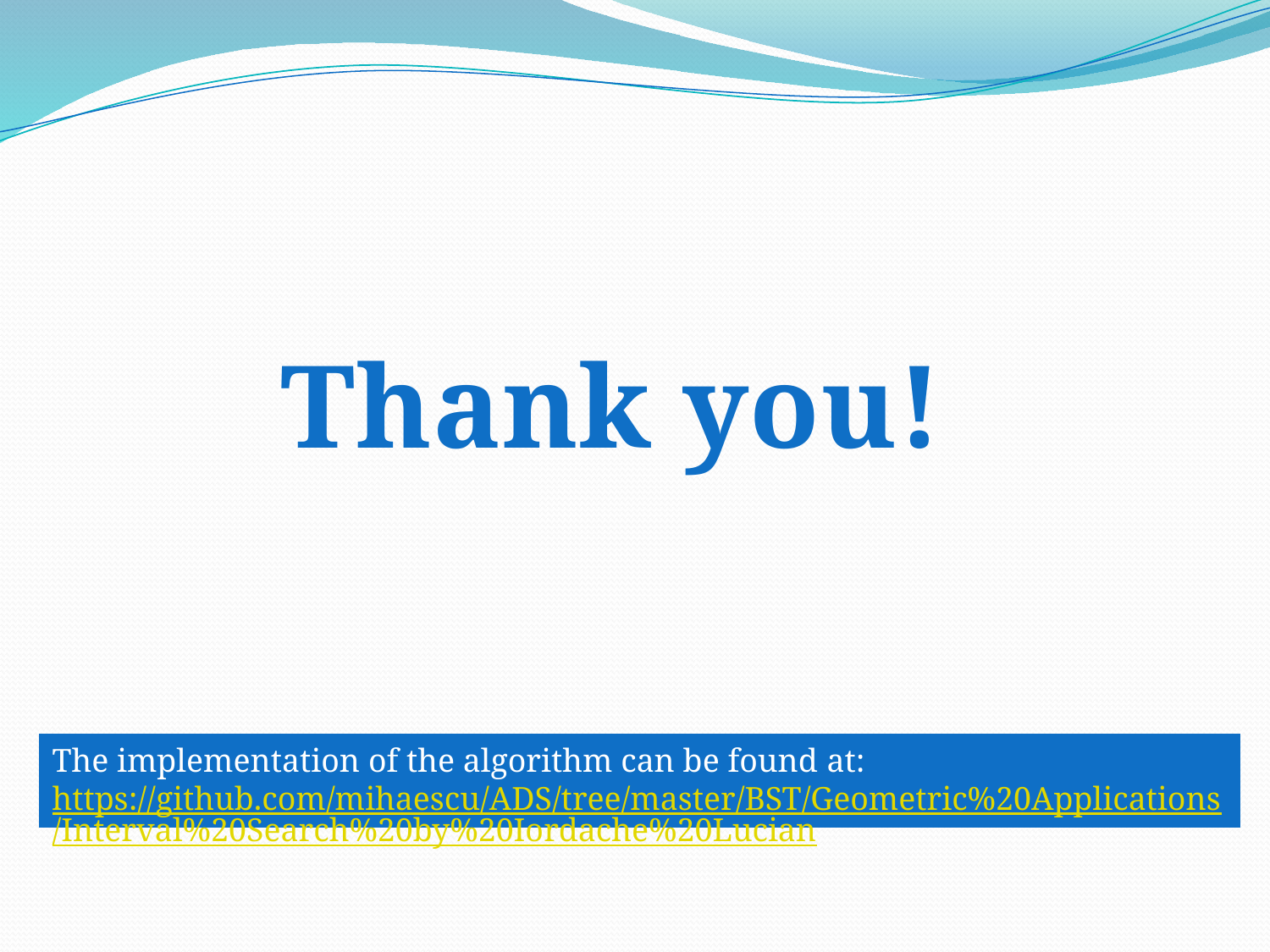

Thank you!
The implementation of the algorithm can be found at:
https://github.com/mihaescu/ADS/tree/master/BST/Geometric%20Applications/Interval%20Search%20by%20Iordache%20Lucian